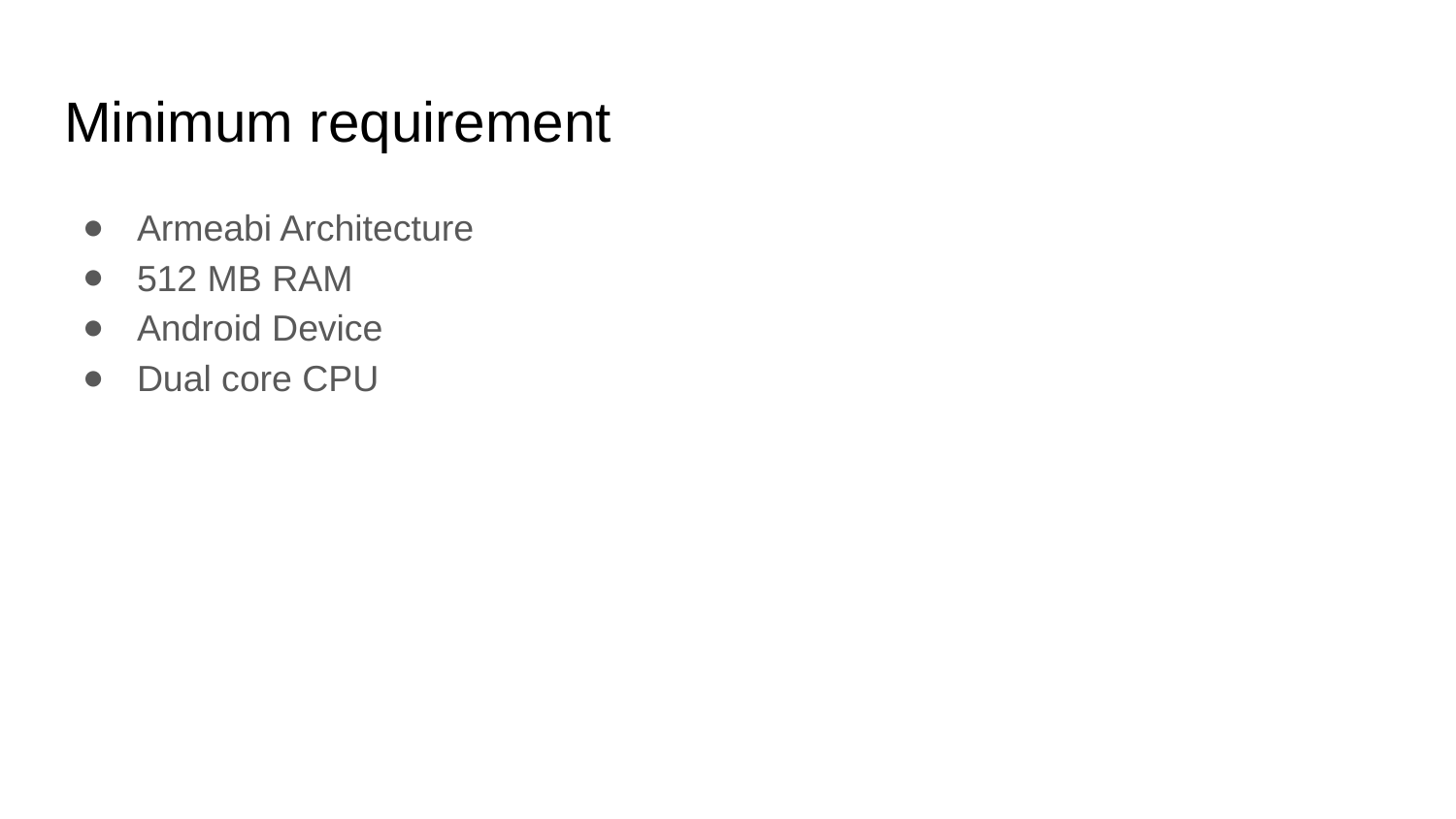

# Minimum requirement
Armeabi Architecture
512 MB RAM
Android Device
Dual core CPU